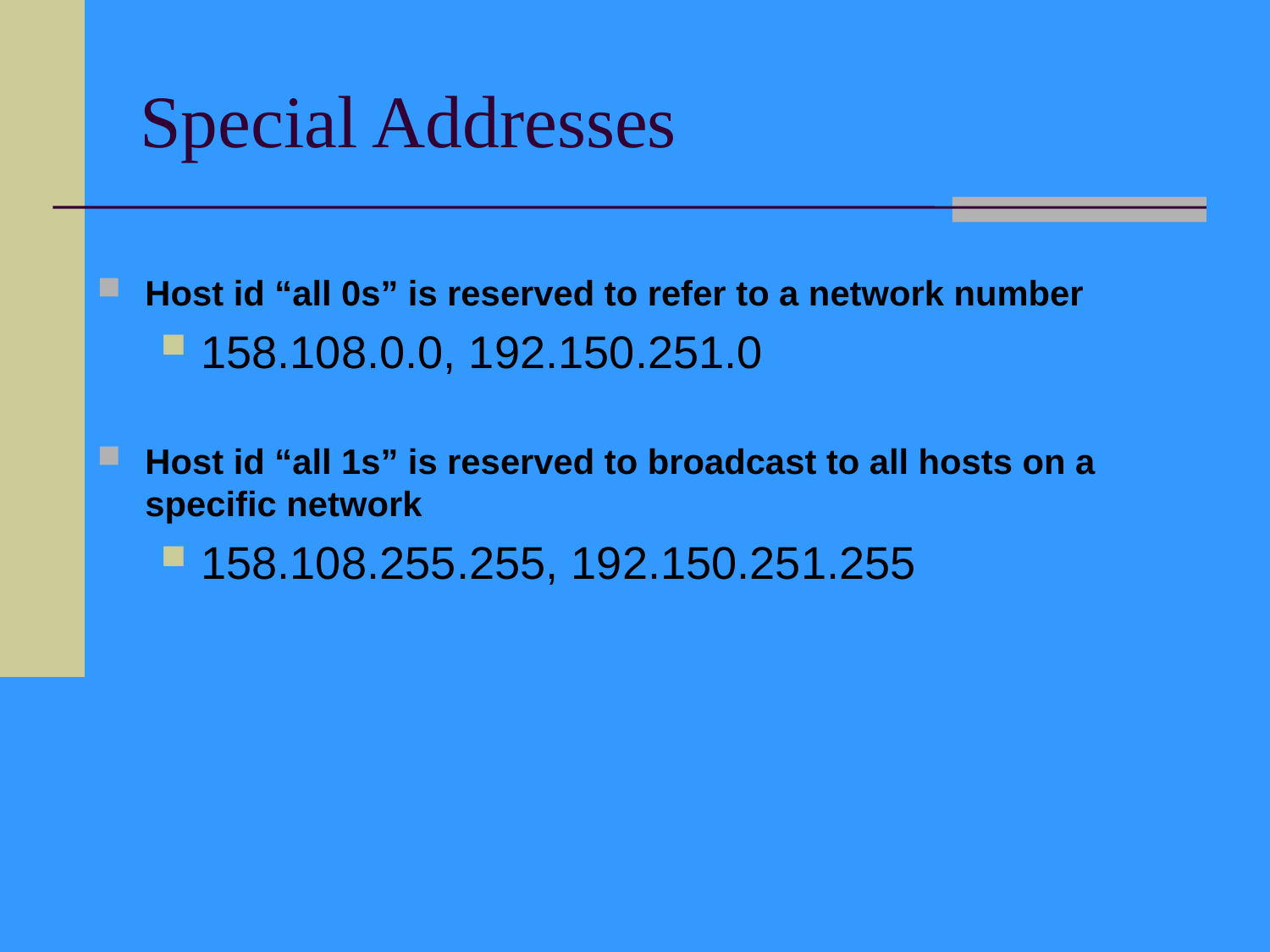

# Special Addresses
Host id “all 0s” is reserved to refer to a network number
158.108.0.0, 192.150.251.0
Host id “all 1s” is reserved to broadcast to all hosts on a specific network
158.108.255.255, 192.150.251.255